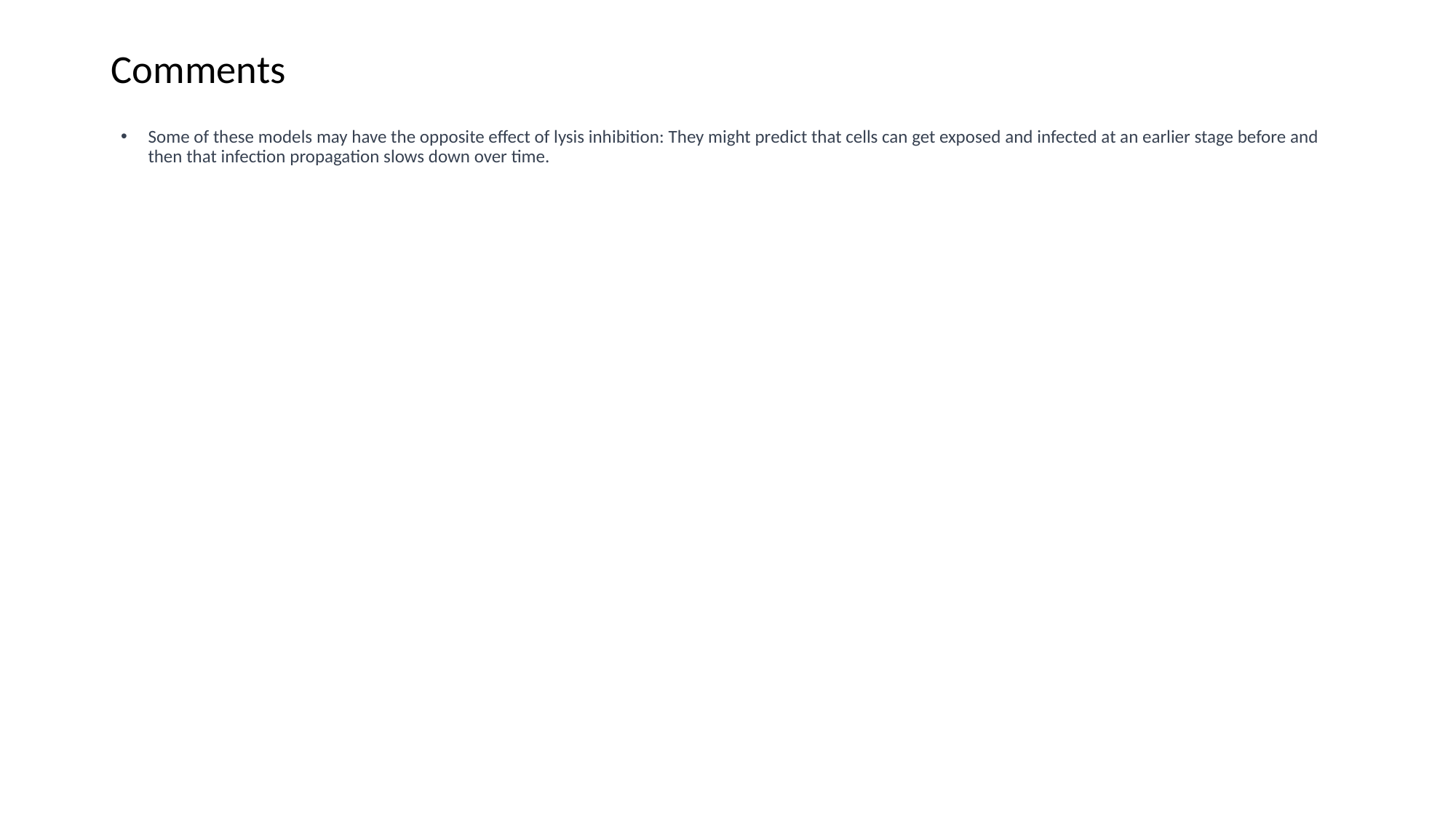

# Comments
Some of these models may have the opposite effect of lysis inhibition: They might predict that cells can get exposed and infected at an earlier stage before and then that infection propagation slows down over time.